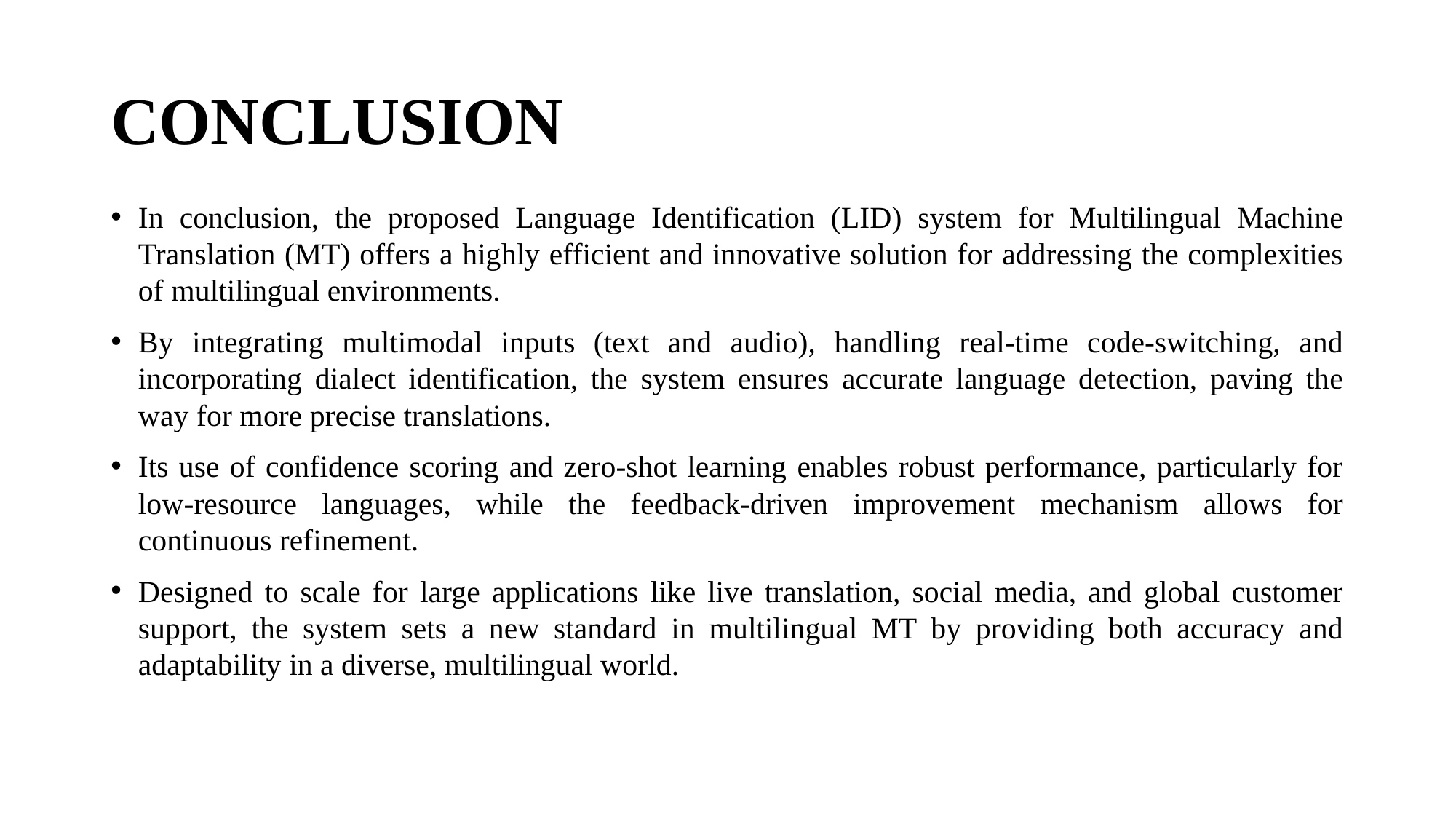

# CONCLUSION
In conclusion, the proposed Language Identification (LID) system for Multilingual Machine Translation (MT) offers a highly efficient and innovative solution for addressing the complexities of multilingual environments.
By integrating multimodal inputs (text and audio), handling real-time code-switching, and incorporating dialect identification, the system ensures accurate language detection, paving the way for more precise translations.
Its use of confidence scoring and zero-shot learning enables robust performance, particularly for low-resource languages, while the feedback-driven improvement mechanism allows for continuous refinement.
Designed to scale for large applications like live translation, social media, and global customer support, the system sets a new standard in multilingual MT by providing both accuracy and adaptability in a diverse, multilingual world.